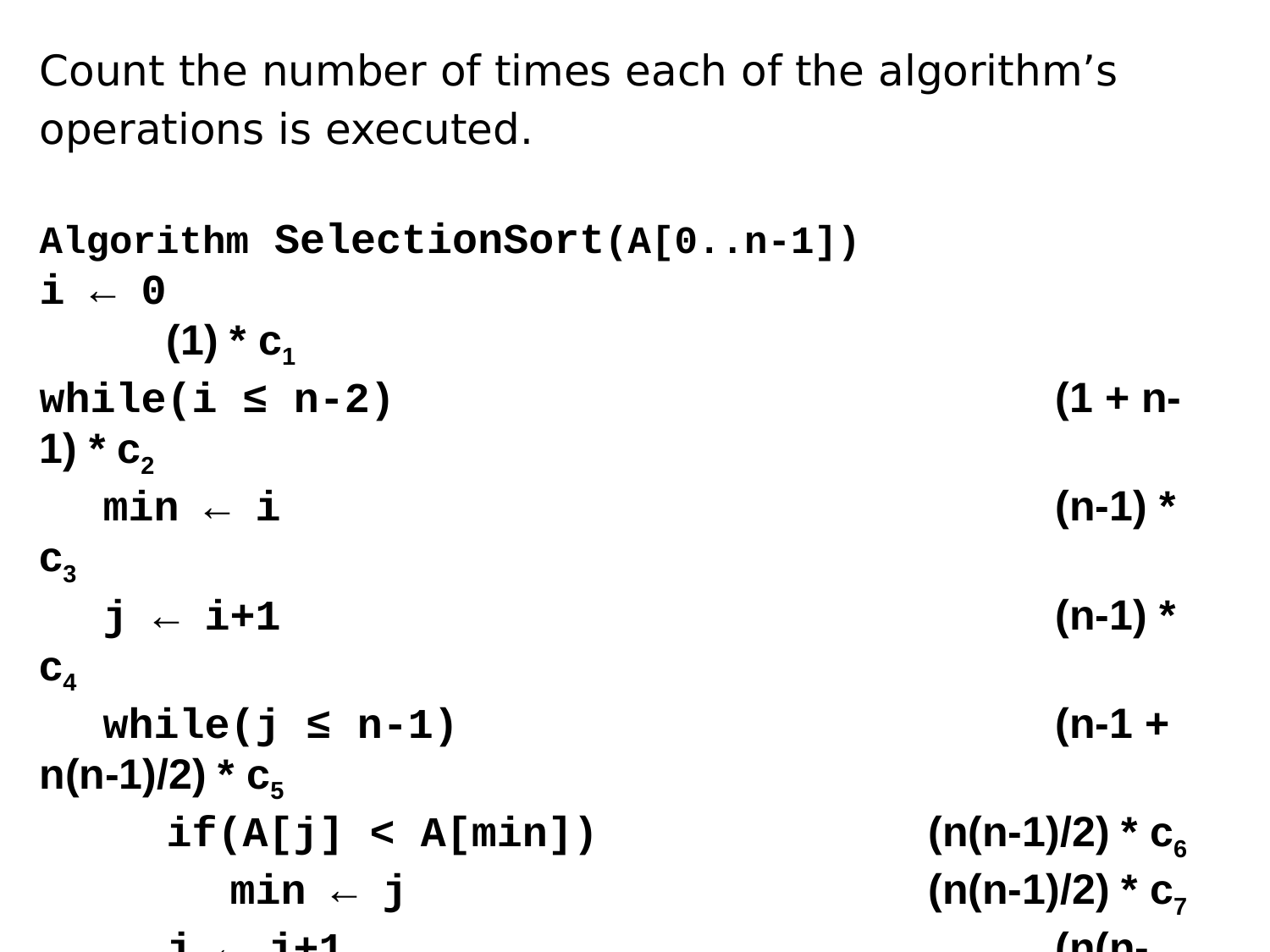

Count the number of times each of the algorithm’s operations is executed.

Algorithm SelectionSort(A[0..n-1])
i ← 0									(1) * c1
while(i ≤ n-2)						(1 + n-1) * c2
min ← i							(n-1) * c3
j ← i+1							(n-1) * c4
while(j ≤ n-1)					(n-1 + n(n-1)/2) * c5
	if(A[j] < A[min])			(n(n-1)/2) * c6
min ← j					(n(n-1)/2) * c7
j ← j+1						(n(n-1)/2)* c8
Swap A[i] with A[min]		(n-1) * c9
i ← i+1							(n-1) * c10